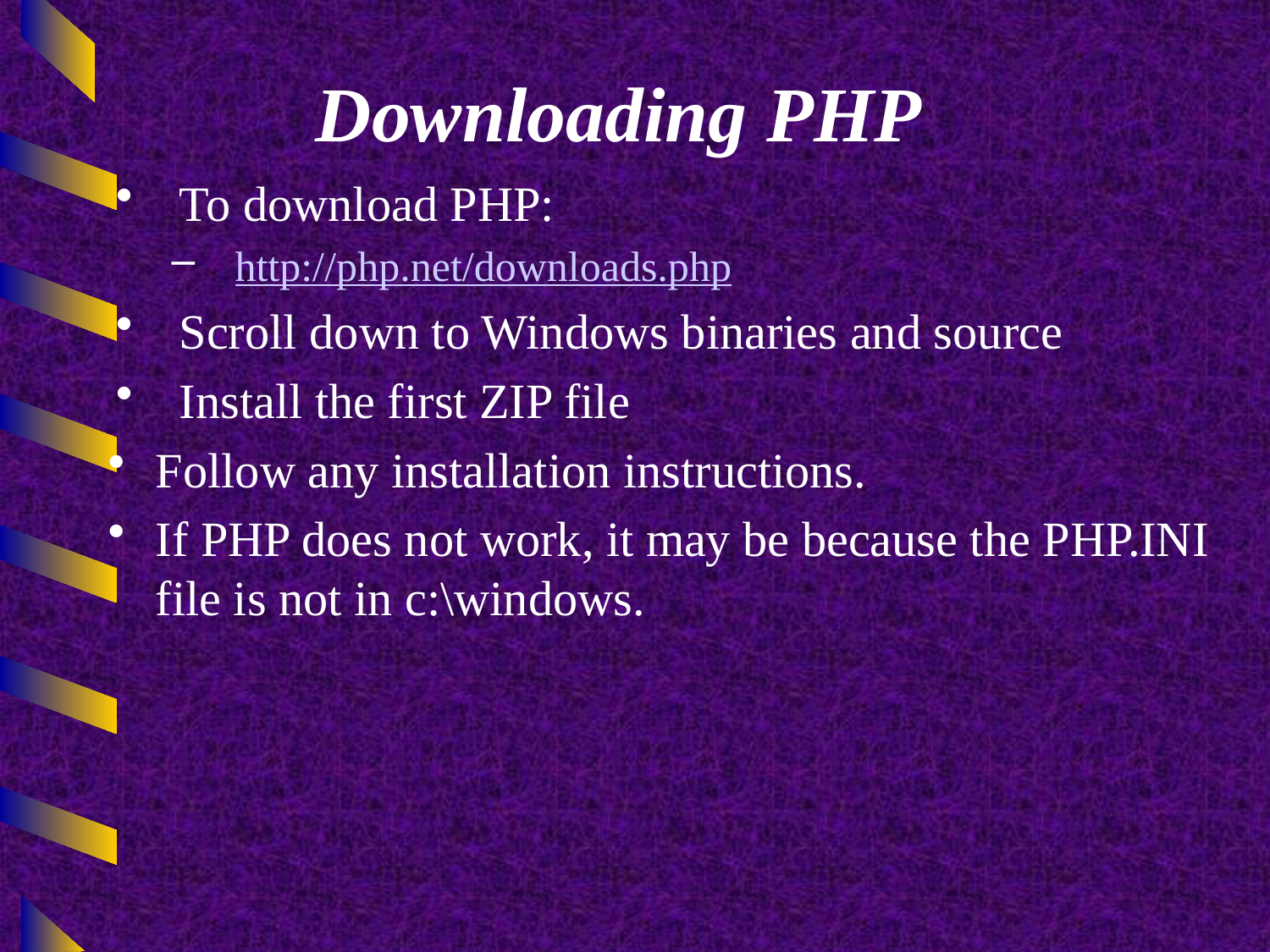

# Downloading PHP

To download PHP:
http://php.net/downloads.php
Scroll down to Windows binaries and source
Install the first ZIP file
Follow any installation instructions.
If PHP does not work, it may be because the PHP.INI file is not in c:\windows.